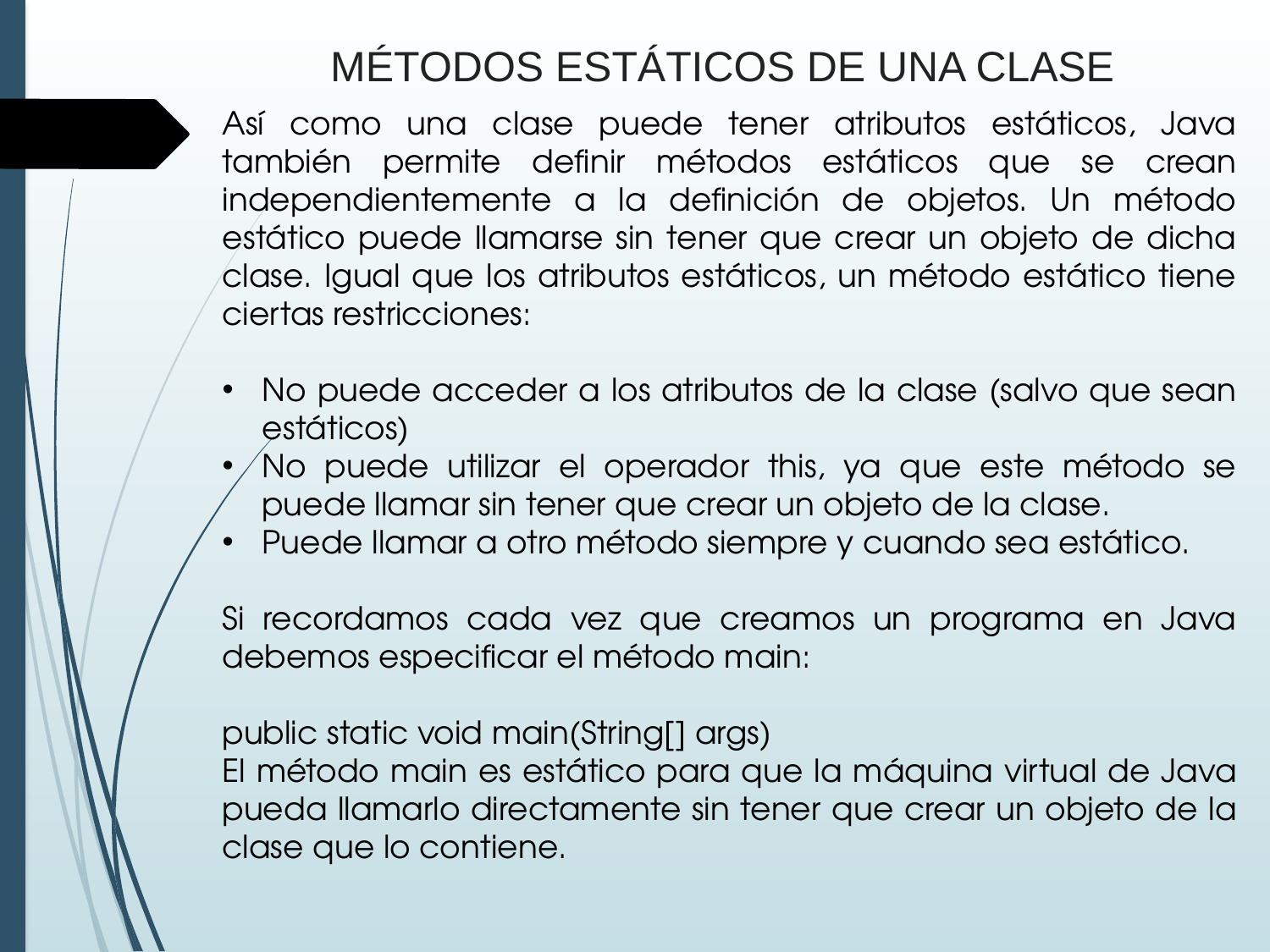

Métodos estáticos de una clase
Así como una clase puede tener atributos estáticos, Java también permite definir métodos estáticos que se crean independientemente a la definición de objetos. Un método estático puede llamarse sin tener que crear un objeto de dicha clase. Igual que los atributos estáticos, un método estático tiene ciertas restricciones:

No puede acceder a los atributos de la clase (salvo que sean estáticos)
No puede utilizar el operador this, ya que este método se puede llamar sin tener que crear un objeto de la clase.
Puede llamar a otro método siempre y cuando sea estático.

Si recordamos cada vez que creamos un programa en Java debemos especificar el método main:

public static void main(String[] args)
El método main es estático para que la máquina virtual de Java pueda llamarlo directamente sin tener que crear un objeto de la clase que lo contiene.